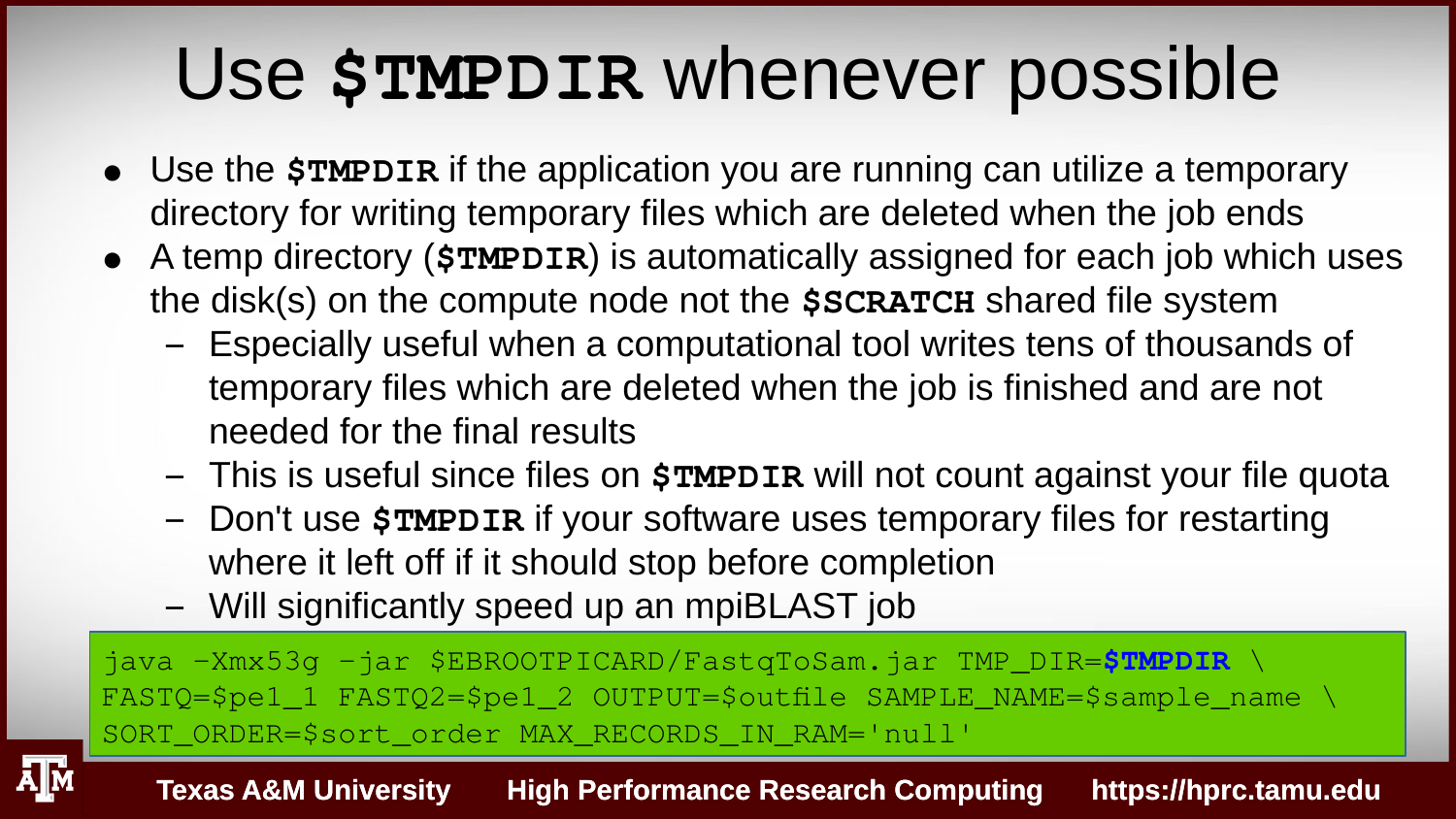

Use $TMPDIR whenever possible
Use the $TMPDIR if the application you are running can utilize a temporary directory for writing temporary files which are deleted when the job ends
A temp directory ($TMPDIR) is automatically assigned for each job which uses the disk(s) on the compute node not the $SCRATCH shared file system
Especially useful when a computational tool writes tens of thousands of temporary files which are deleted when the job is finished and are not needed for the final results
This is useful since files on $TMPDIR will not count against your file quota
Don't use $TMPDIR if your software uses temporary files for restarting where it left off if it should stop before completion
Will significantly speed up an mpiBLAST job
java -Xmx53g -jar $EBROOTPICARD/FastqToSam.jar TMP_DIR=$TMPDIR \
FASTQ=$pe1_1 FASTQ2=$pe1_2 OUTPUT=$outfile SAMPLE_NAME=$sample_name \
SORT_ORDER=$sort_order MAX_RECORDS_IN_RAM='null'